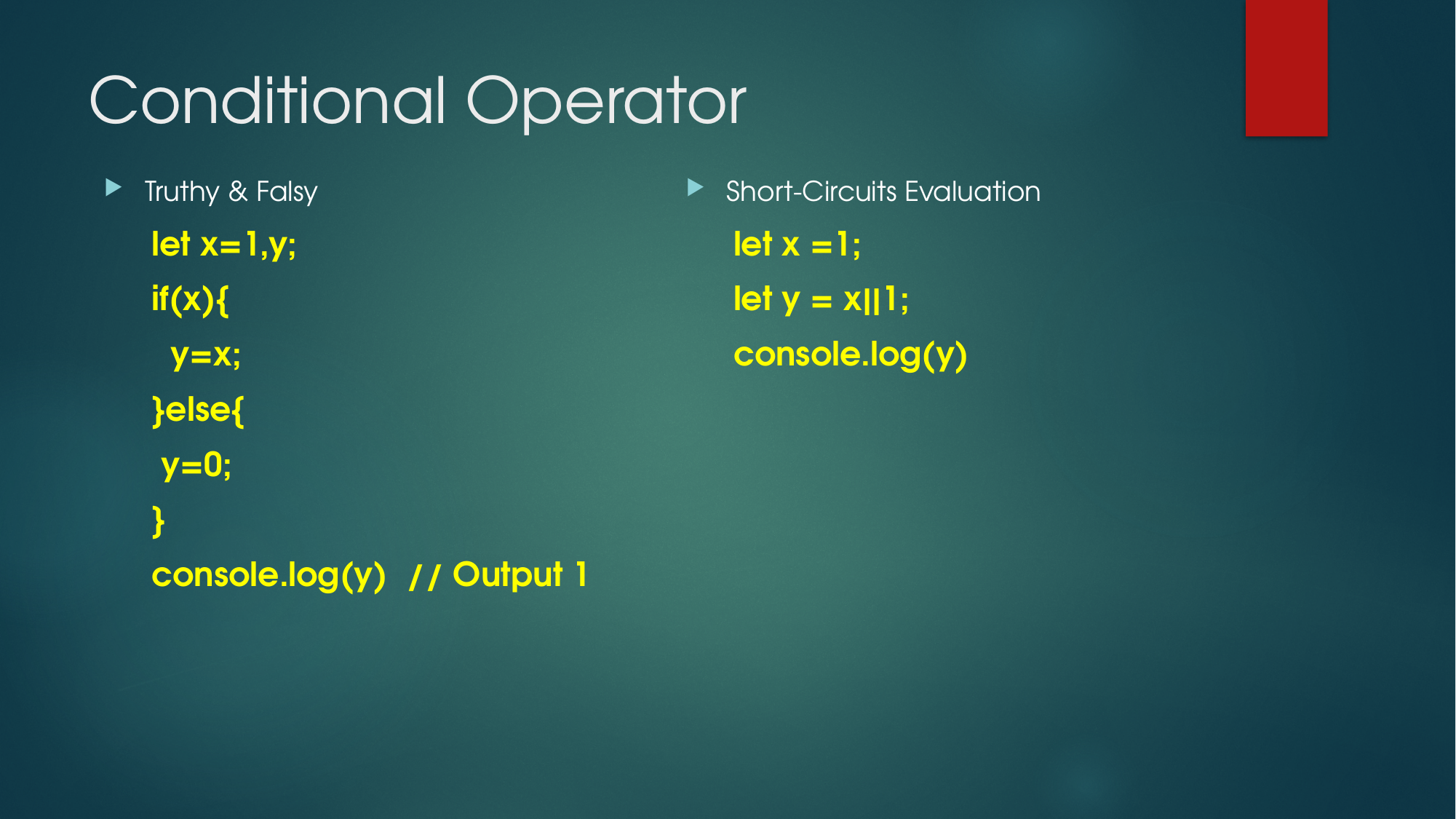

# Conditional Operator
Truthy & Falsy
let x=1,y;
if(x){
  y=x;
}else{
 y=0;
}
console.log(y)  // Output 1
Short-Circuits Evaluation
let x =1;
let y = x||1;
console.log(y)